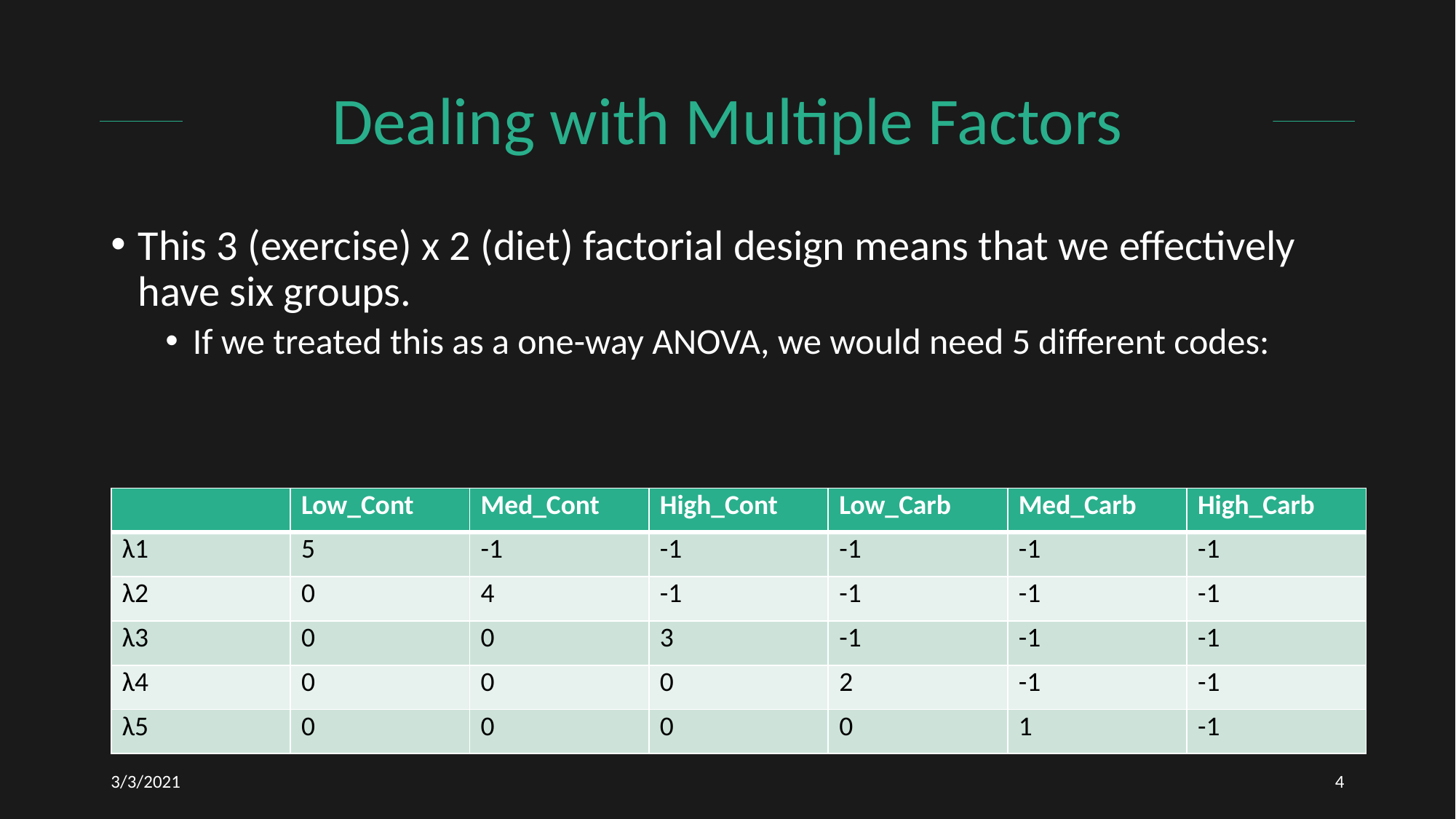

# Dealing with Multiple Factors
This 3 (exercise) x 2 (diet) factorial design means that we effectively have six groups.
If we treated this as a one-way ANOVA, we would need 5 different codes:
|  | Low\_Cont | Med\_Cont | High\_Cont | Low\_Carb | Med\_Carb | High\_Carb |
| --- | --- | --- | --- | --- | --- | --- |
| λ1 | 5 | -1 | -1 | -1 | -1 | -1 |
| λ2 | 0 | 4 | -1 | -1 | -1 | -1 |
| λ3 | 0 | 0 | 3 | -1 | -1 | -1 |
| λ4 | 0 | 0 | 0 | 2 | -1 | -1 |
| λ5 | 0 | 0 | 0 | 0 | 1 | -1 |
3/3/2021
4